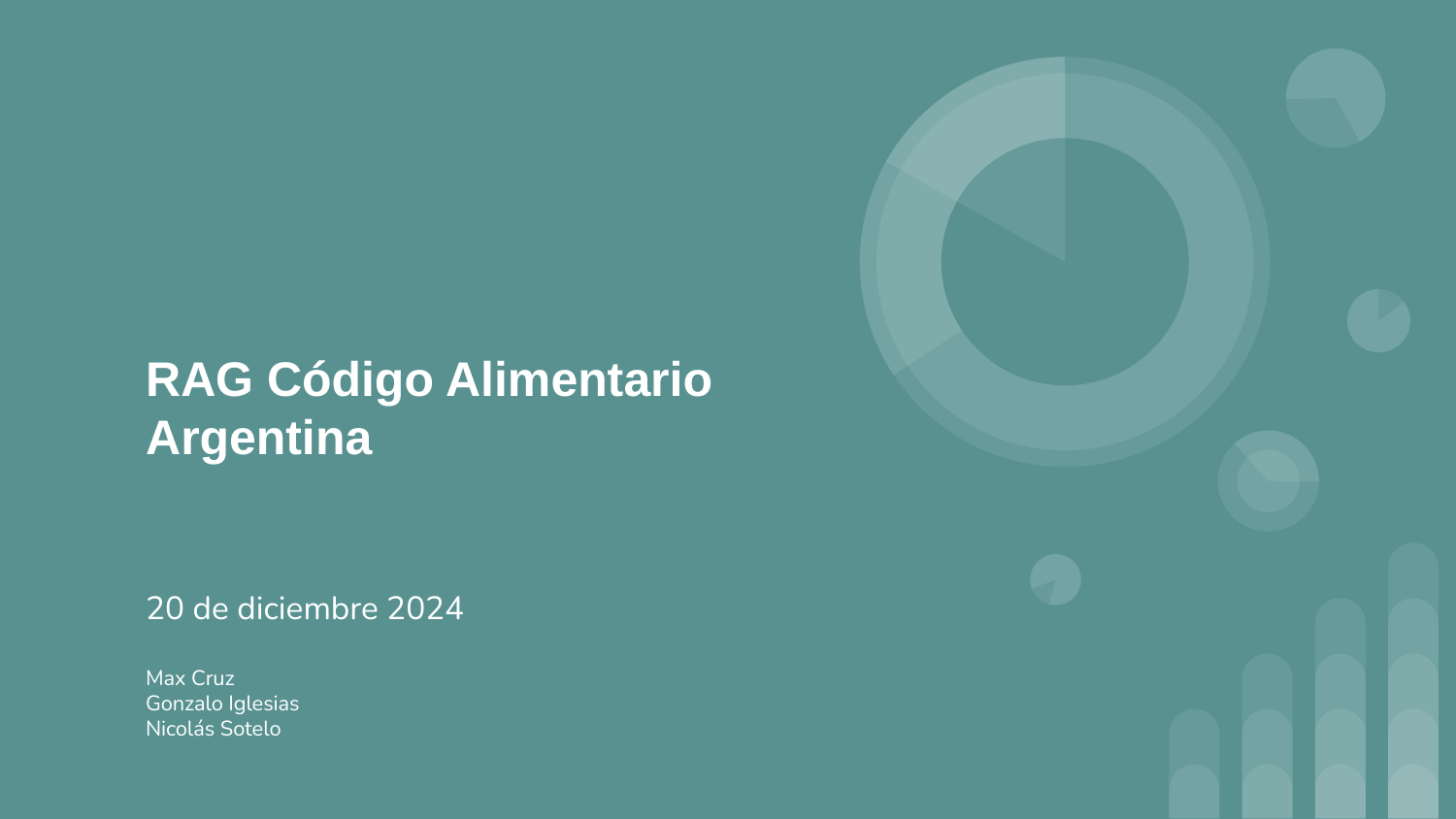

# RAG Código Alimentario Argentina
20 de diciembre 2024

Max Cruz
Gonzalo Iglesias
Nicolás Sotelo